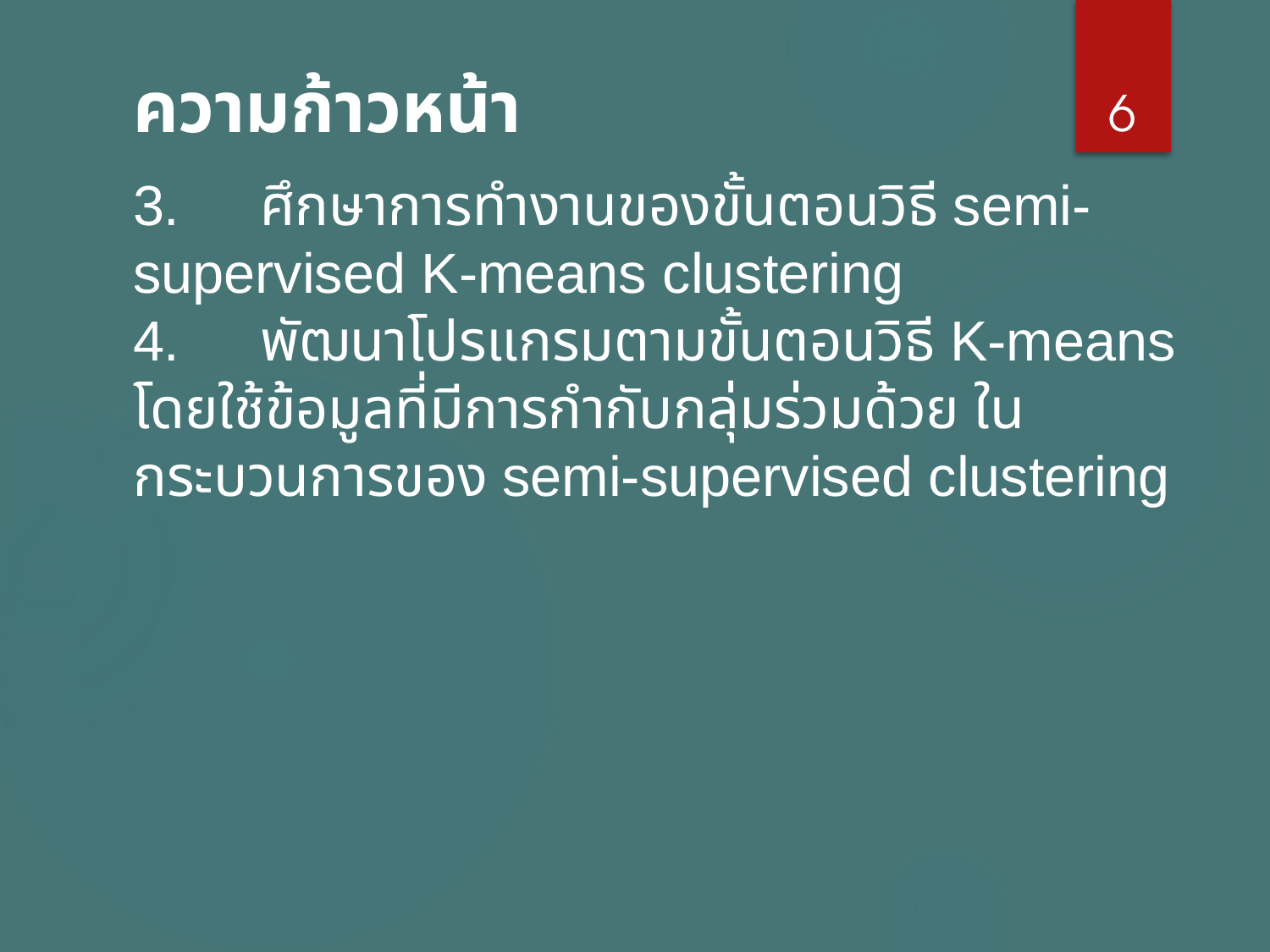

6
# ความก้าวหน้า
3. 	ศึกษาการทำงานของขั้นตอนวิธี semi-supervised K-means clustering
4. 	พัฒนาโปรแกรมตามขั้นตอนวิธี K-means โดยใช้ข้อมูลที่มีการกำกับกลุ่มร่วมด้วย ในกระบวนการของ semi-supervised clustering